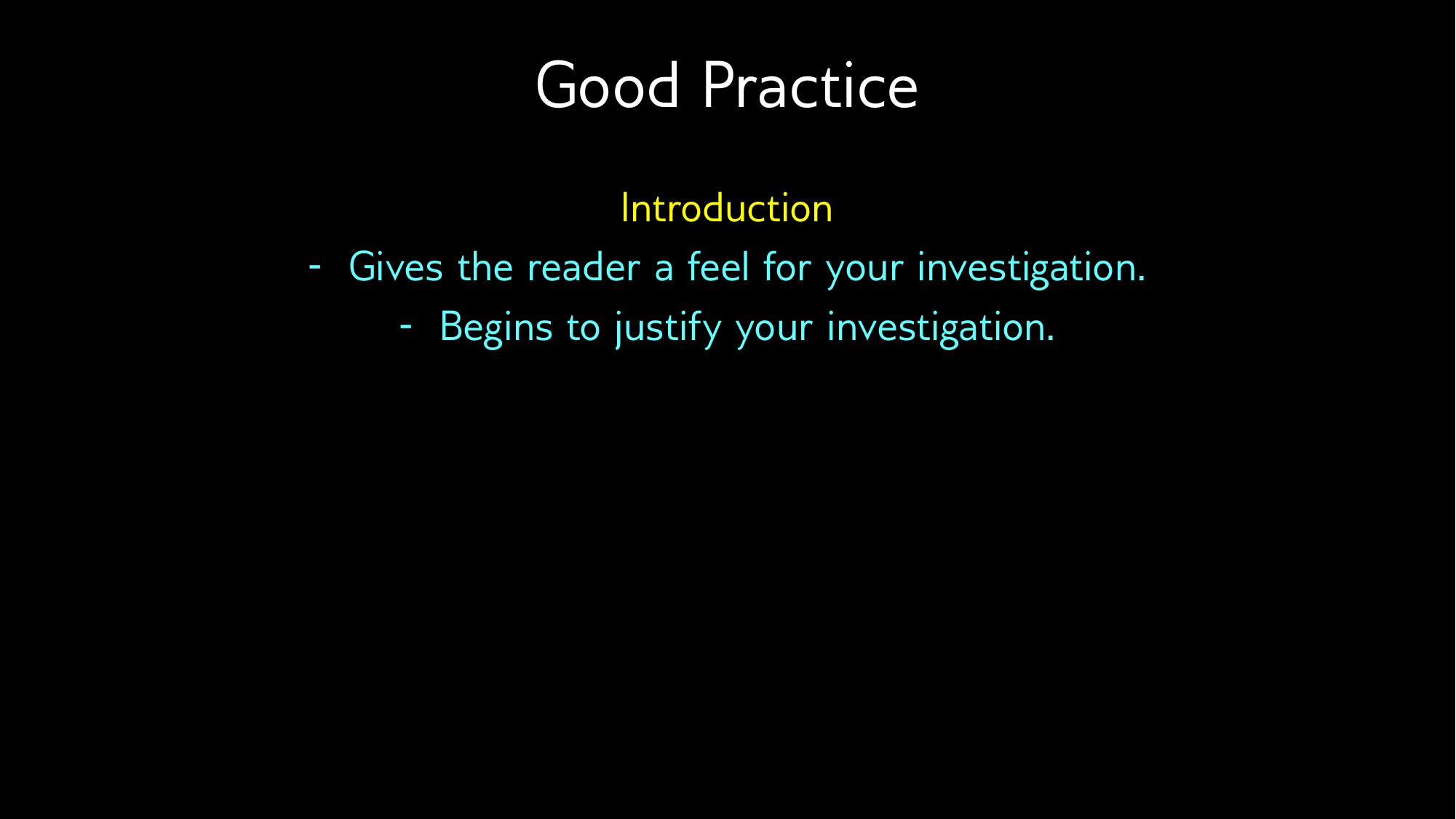

Good Practice
Introduction
Gives the reader a feel for your investigation.
Begins to justify your investigation.